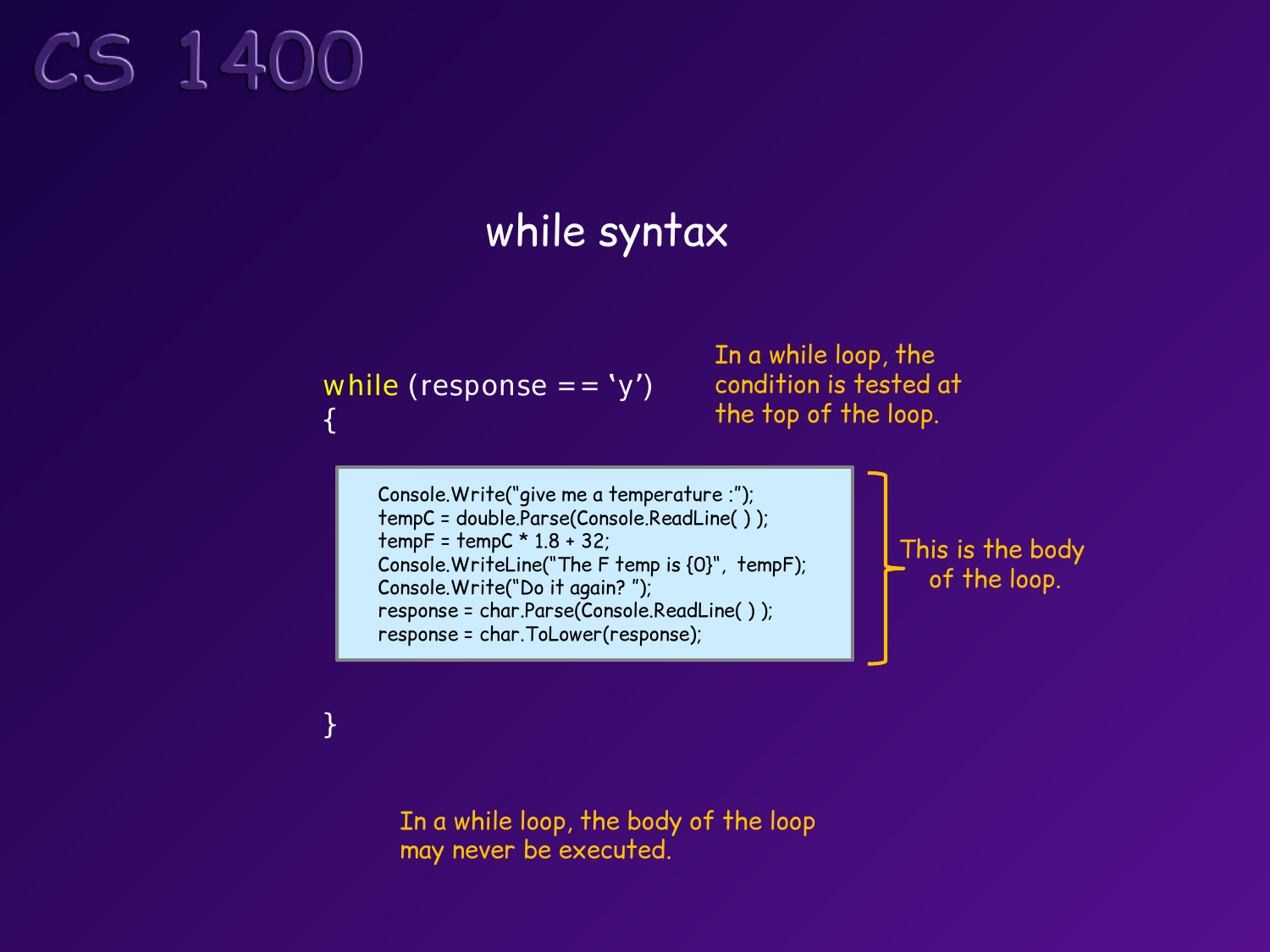

while syntax
In a while loop, the
condition is tested at
the top of the loop.
while (response == ‘y’)
{

}
     Console.Write(“give me a temperature :”);
     tempC = double.Parse(Console.ReadLine( ) );
     tempF = tempC * 1.8 + 32;
     Console.WriteLine(“The F temp is {0}“,  tempF);
     Console.Write(“Do it again? ”);
     response = char.Parse(Console.ReadLine( ) );
     response = char.ToLower(response);

This is the body
of the loop.
In a while loop, the body of the loop
may never be executed.